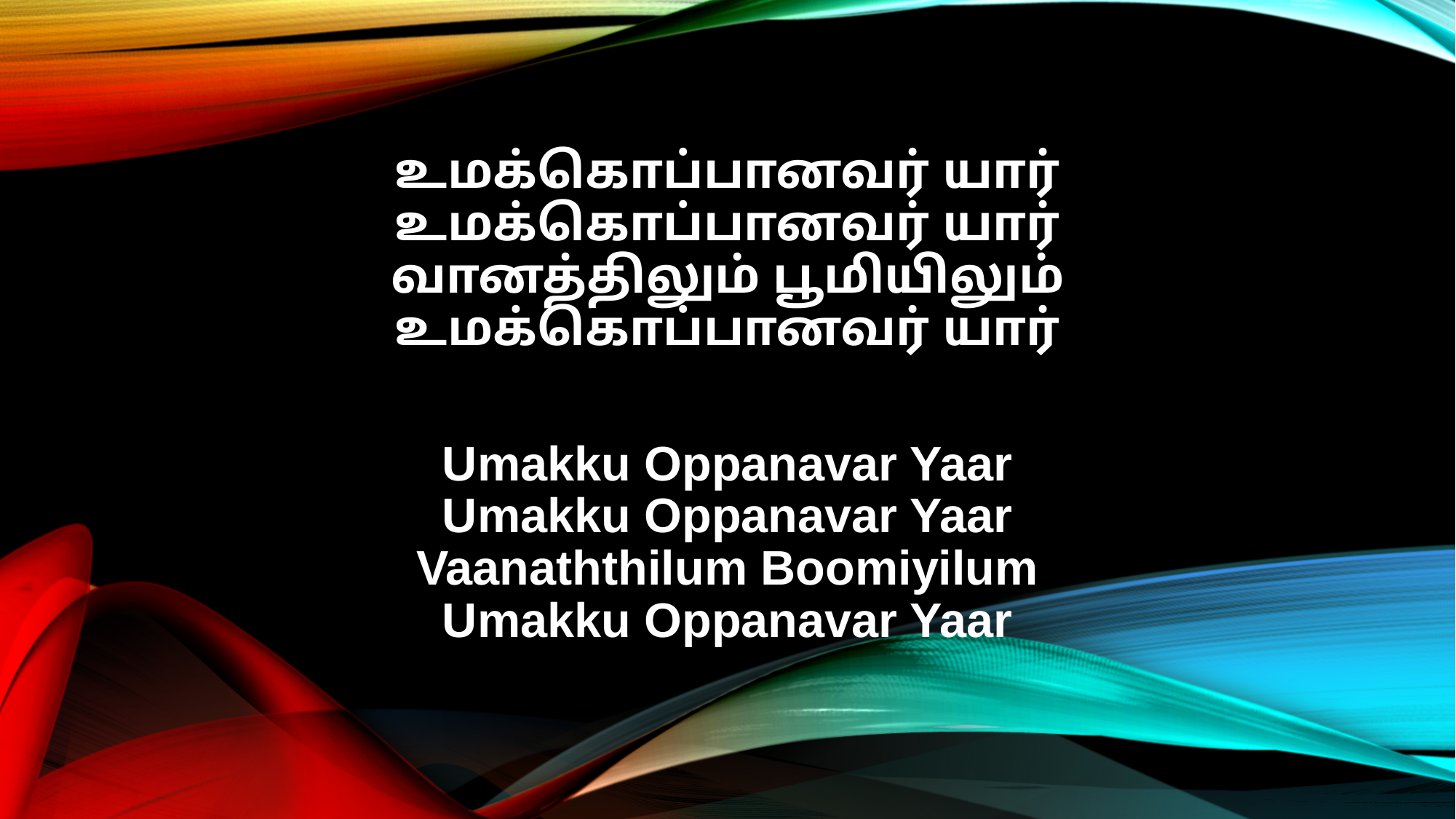

உமக்கொப்பானவர் யார்
உமக்கொப்பானவர் யார்
வானத்திலும் பூமியிலும்
உமக்கொப்பானவர் யார்

Umakku Oppanavar Yaar
Umakku Oppanavar Yaar
Vaanaththilum Boomiyilum
Umakku Oppanavar Yaar